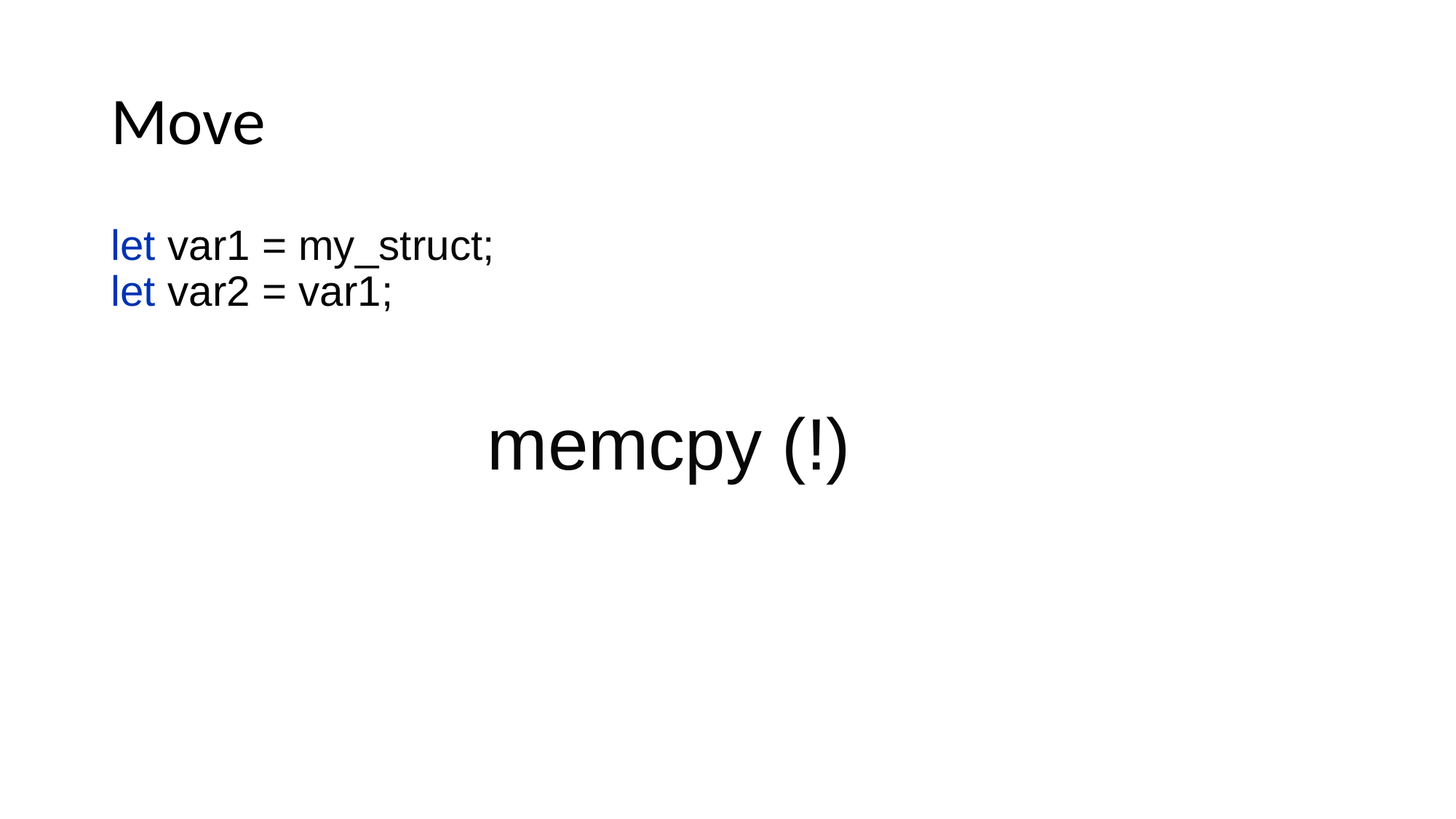

# Move
let var1 = my_struct;
let var2 = var1;

memcpy (!)